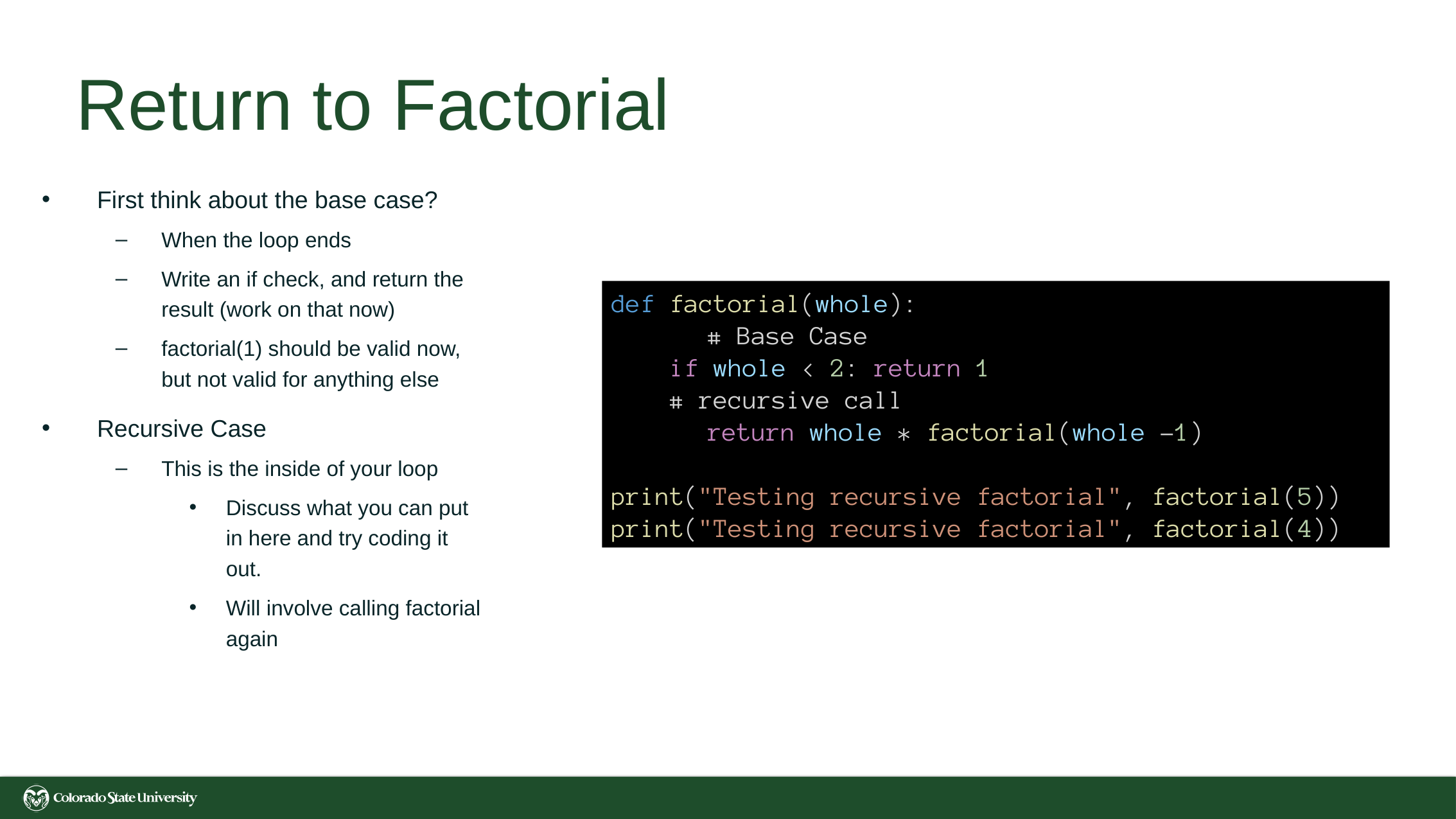

# Return to Factorial
First think about the base case?
When the loop ends
Write an if check, and return the result (work on that now)
factorial(1) should be valid now, but not valid for anything else
Recursive Case
This is the inside of your loop
Discuss what you can put in here and try coding it out.
Will involve calling factorial again
def factorial(whole):
	# Base Case
    if whole < 2: return 1
    # recursive call
	return whole * factorial(whole -1)
print("Testing recursive factorial", factorial(5))
print("Testing recursive factorial", factorial(4))